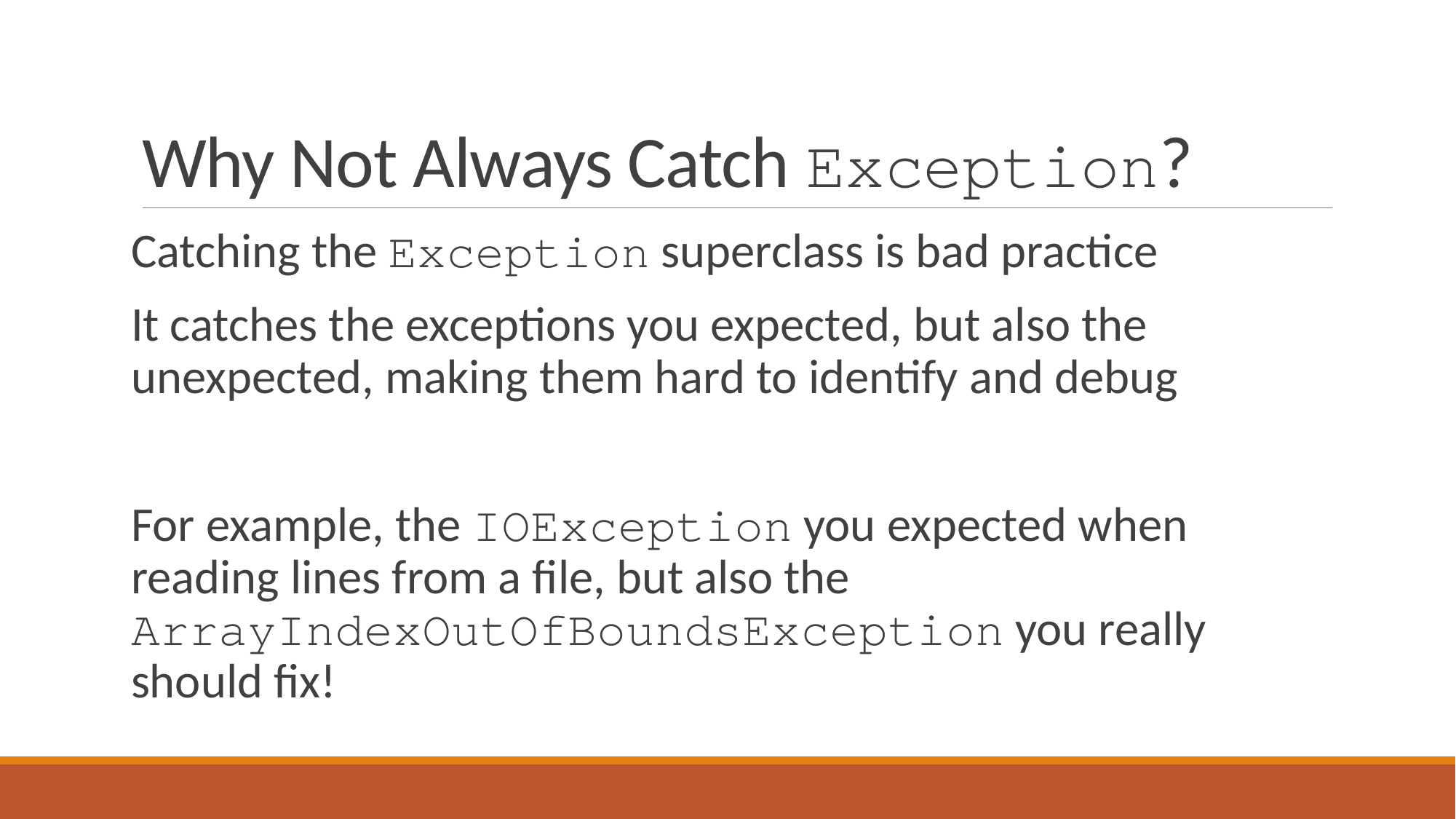

# Why Not Always Catch Exception?
Catching the Exception superclass is bad practice
It catches the exceptions you expected, but also the unexpected, making them hard to identify and debug

For example, the IOException you expected when reading lines from a file, but also the ArrayIndexOutOfBoundsException you really should fix!